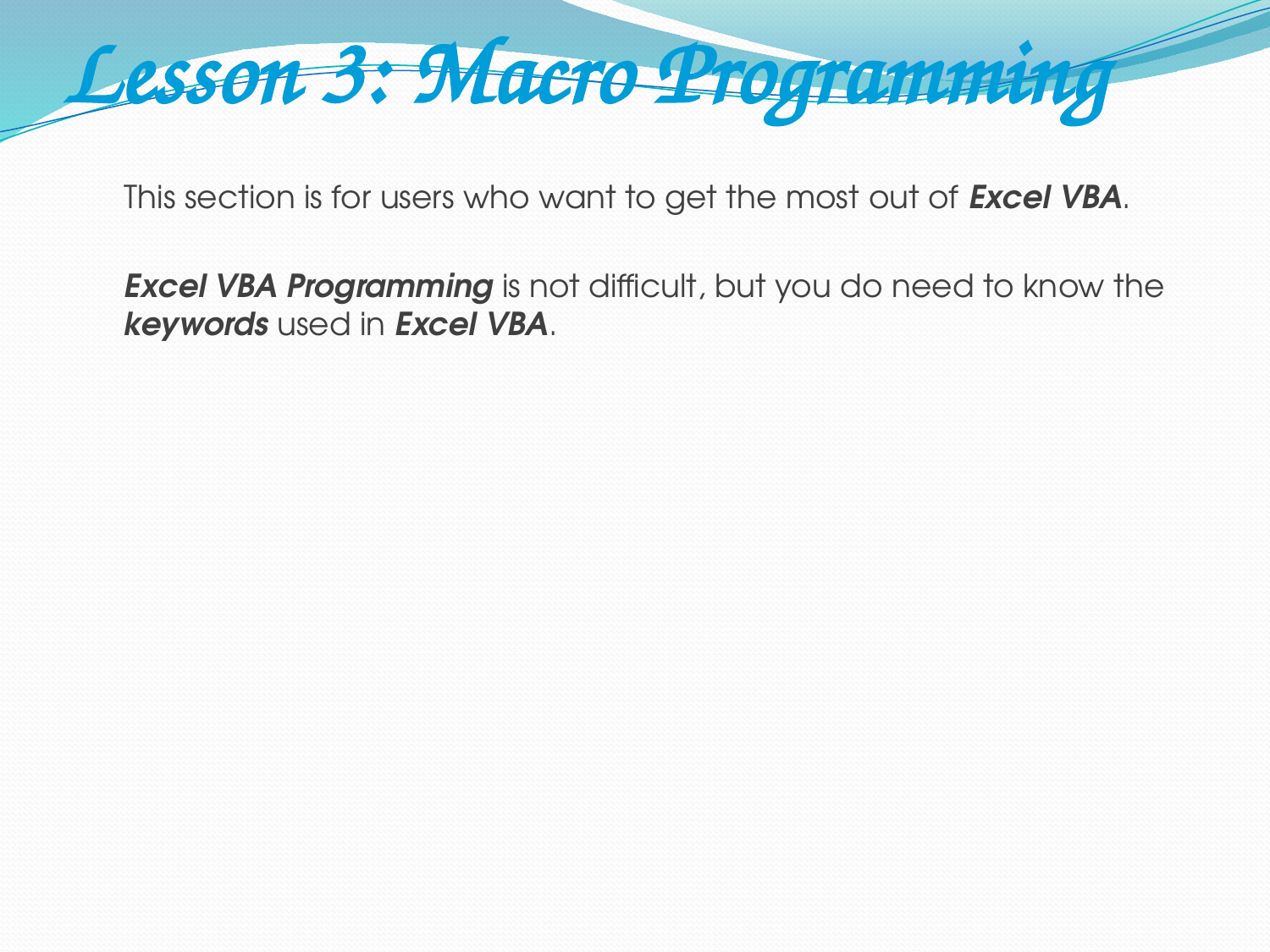

# Lesson 3: Macro Programming
This section is for users who want to get the most out of Excel VBA.

Excel VBA Programming is not difficult, but you do need to know the keywords used in Excel VBA.